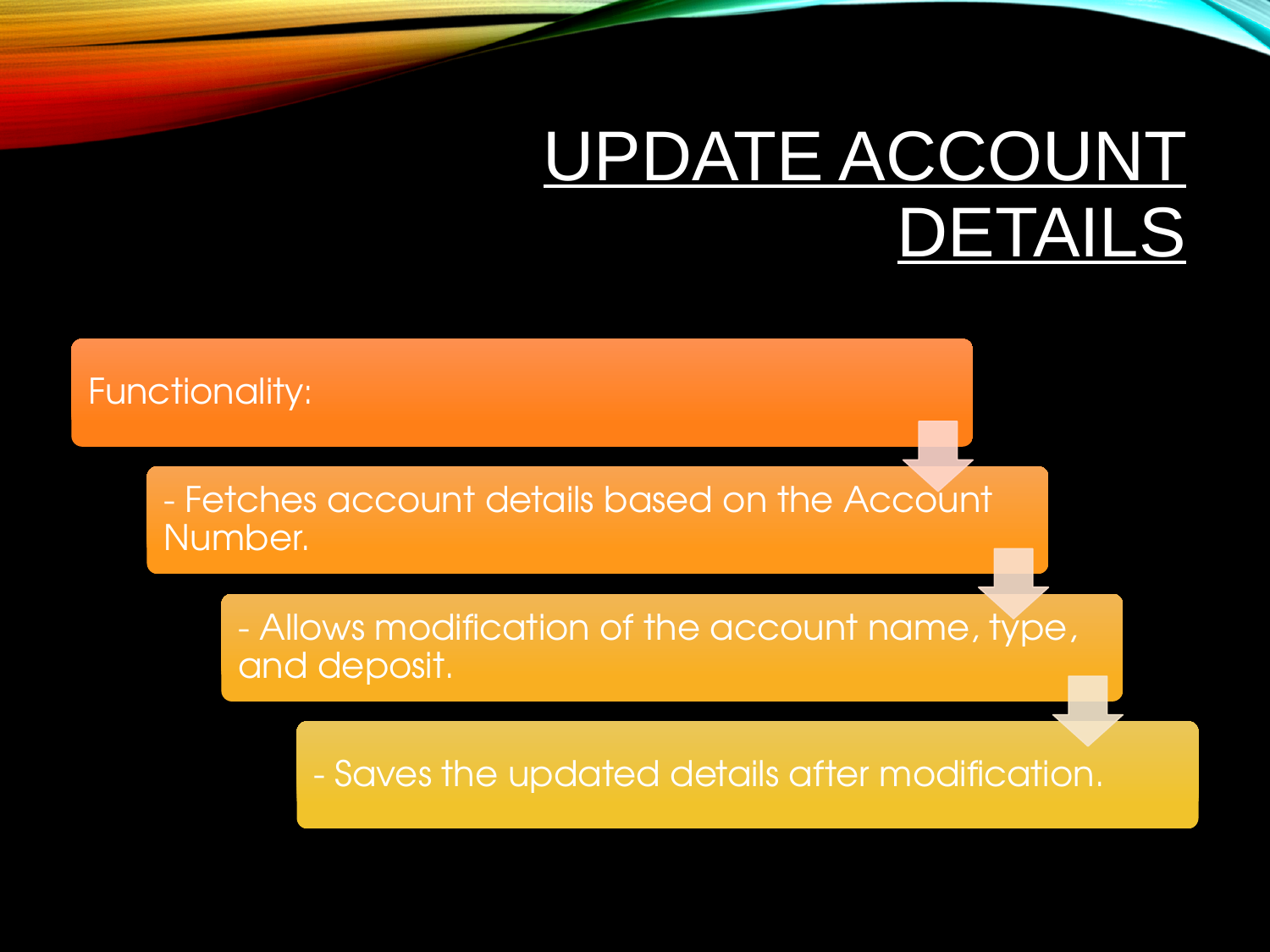

# Update Account Details
Functionality:
- Fetches account details based on the Account Number.
- Allows modification of the account name, type, and deposit.
- Saves the updated details after modification.